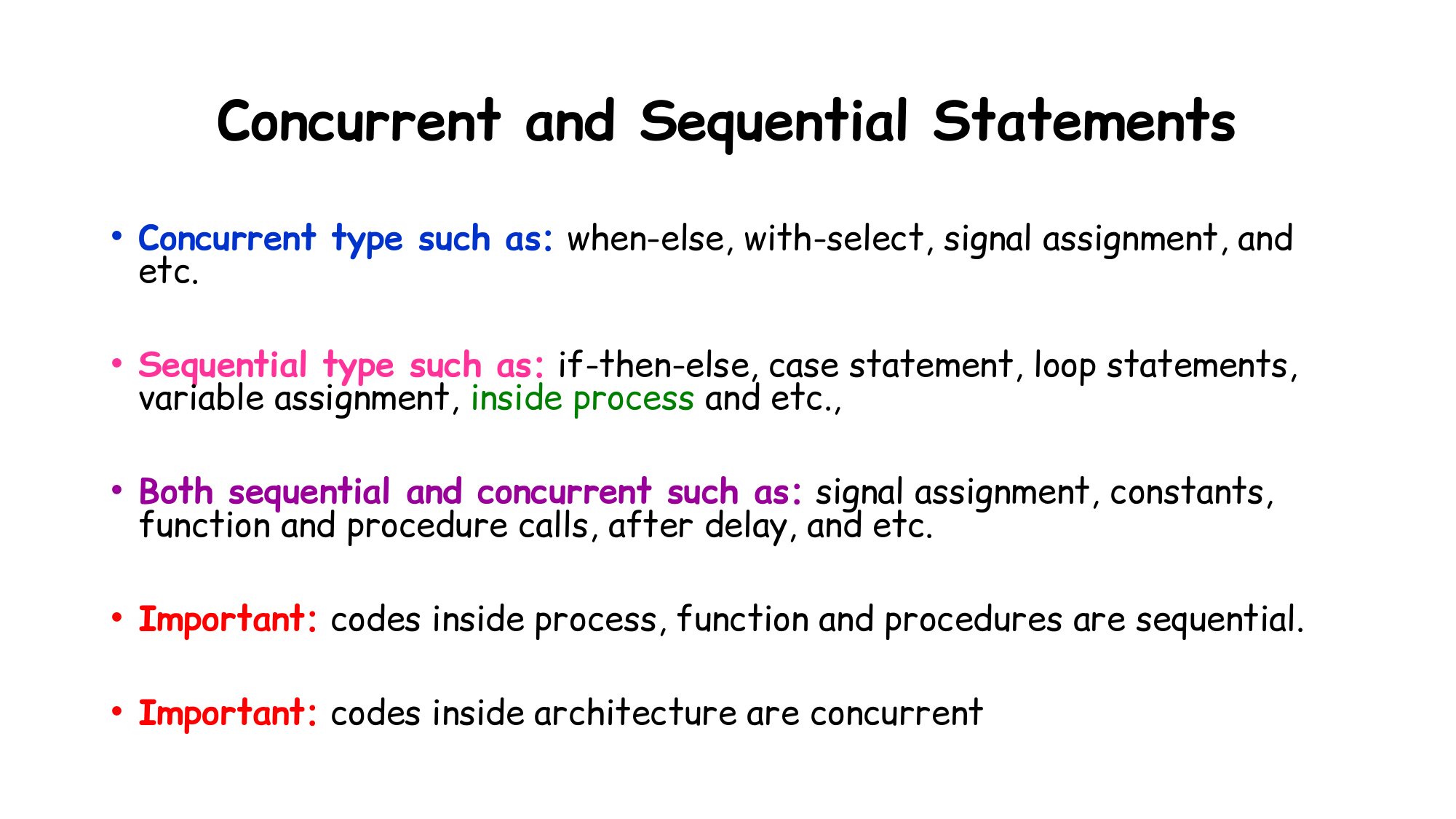

# Concurrent and Sequential Statements
Concurrent type such as: when-else, with-select, signal assignment, and etc.

Sequential type such as: if-then-else, case statement, loop statements, variable assignment, inside process and etc.,

Both sequential and concurrent such as: signal assignment, constants, function and procedure calls, after delay, and etc.

Important: codes inside process, function and procedures are sequential.

Important: codes inside architecture are concurrent

4